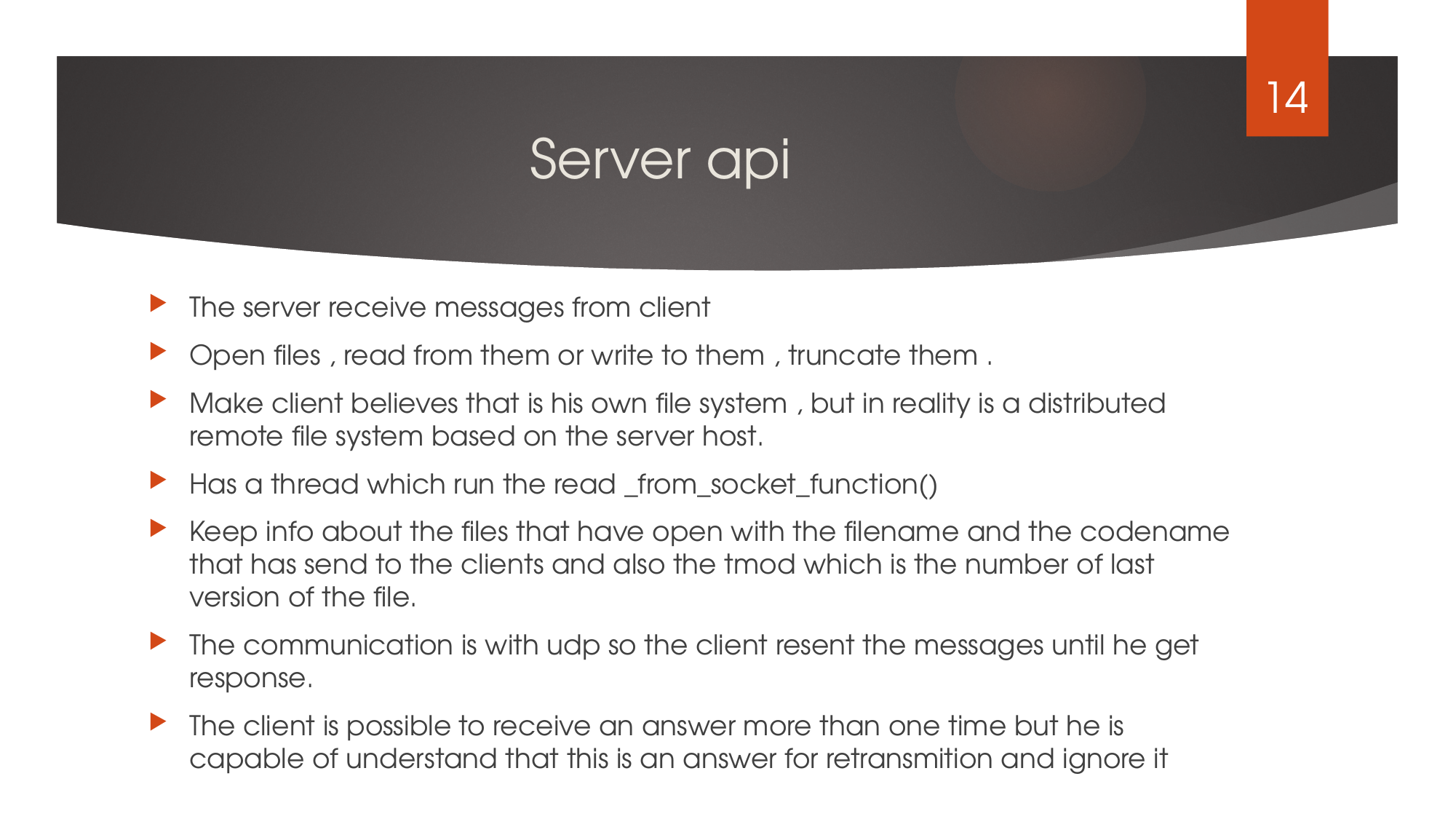

14
# Server api
The server receive messages from client
Open files , read from them or write to them , truncate them .
Make client believes that is his own file system , but in reality is a distributed remote file system based on the server host.
Has a thread which run the read _from_socket_function()
Keep info about the files that have open with the filename and the codename that has send to the clients and also the tmod which is the number of last version of the file.
The communication is with udp so the client resent the messages until he get response.
The client is possible to receive an answer more than one time but he is capable of understand that this is an answer for retransmition and ignore it